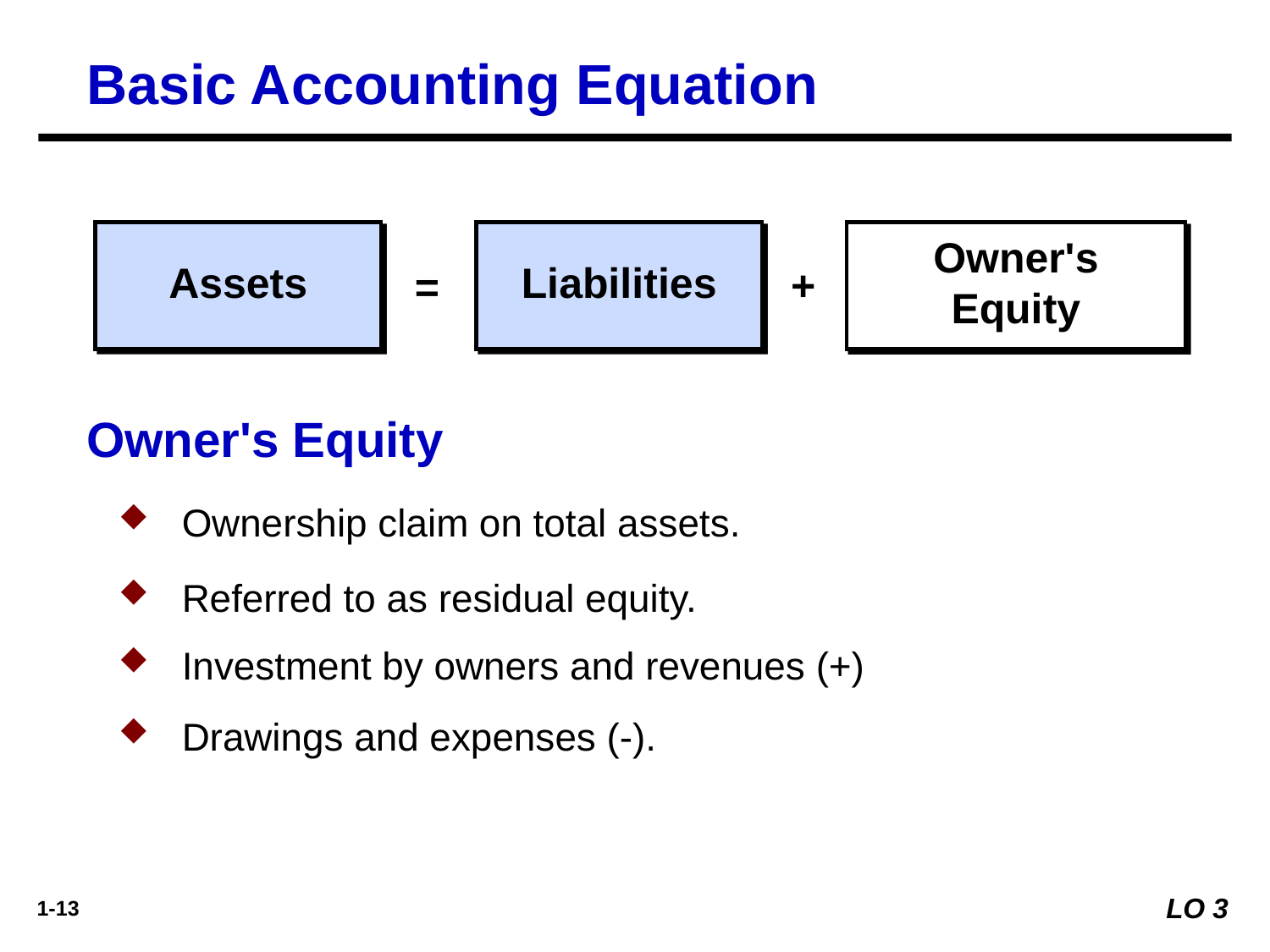

Basic Accounting Equation

Assets
Liabilities
Owner's Equity
+
=
Owner's Equity
Ownership claim on total assets.
Referred to as residual equity.
Investment by owners and revenues (+)
Drawings and expenses (-).

LO 3